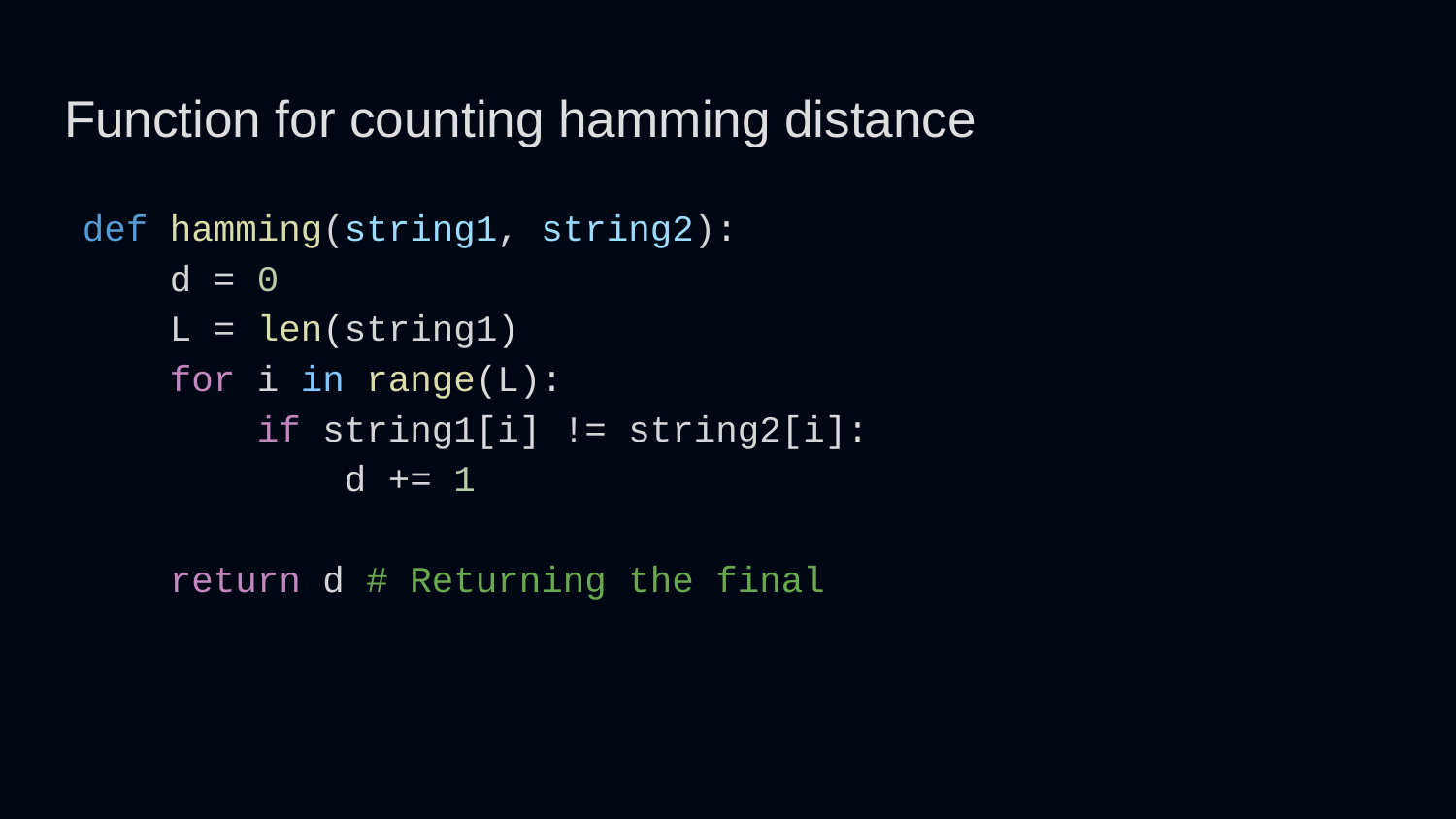

# Function for counting hamming distance
def hamming(string1, string2):
    d = 0
    L = len(string1)
    for i in range(L):
        if string1[i] != string2[i]:
            d += 1

    return d # Returning the final